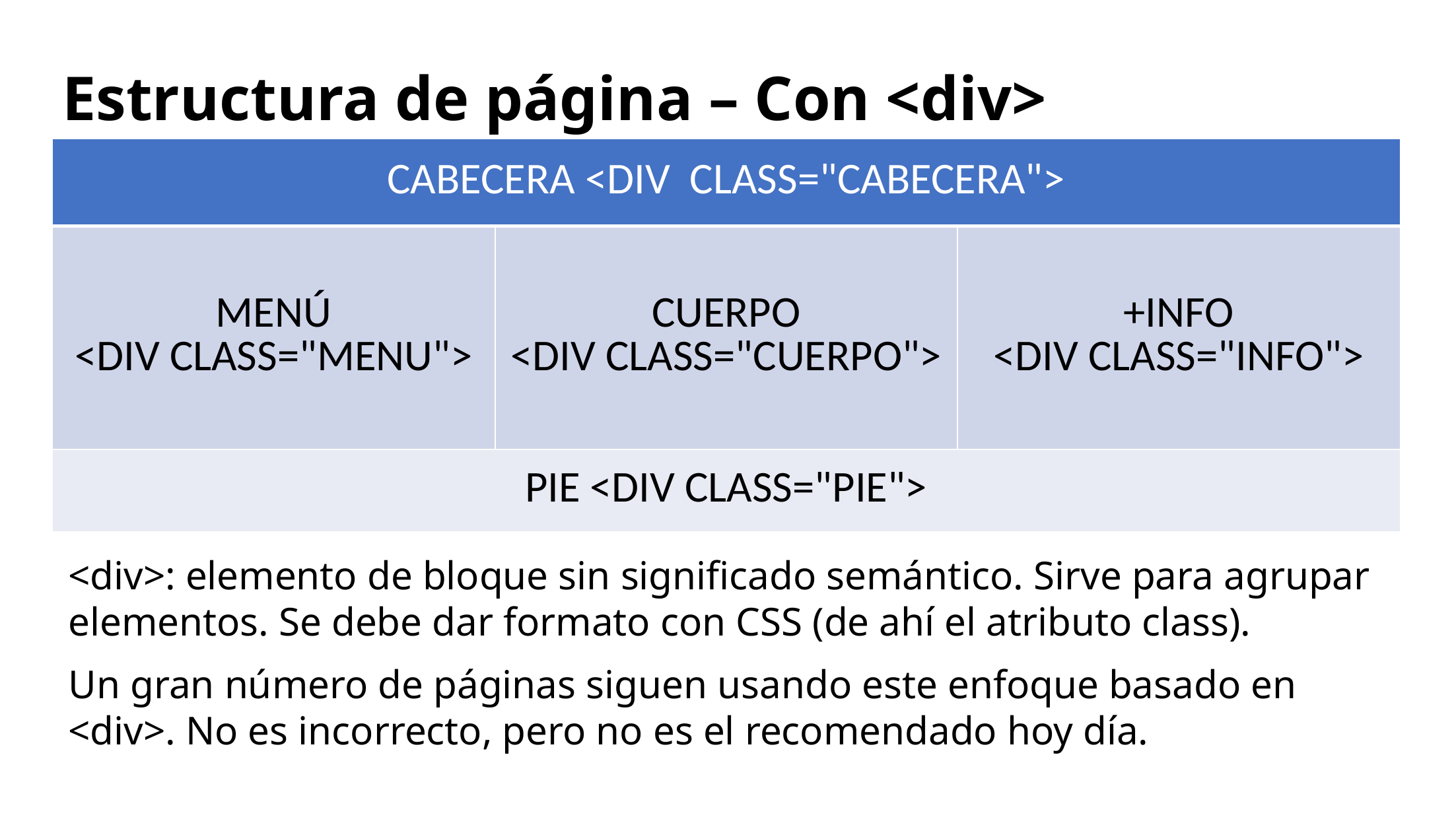

Estructura de página – Con <div>
| CABECERA <DIV CLASS="CABECERA"> |  |  |
| --- | --- | --- |
| MENÚ <DIV CLASS="MENU"> | CUERPO <DIV CLASS="CUERPO"> | +INFO <DIV CLASS="INFO"> |
| PIE <DIV CLASS="PIE"> |  |  |
<div>: elemento de bloque sin significado semántico. Sirve para agrupar elementos. Se debe dar formato con CSS (de ahí el atributo class).
Un gran número de páginas siguen usando este enfoque basado en <div>. No es incorrecto, pero no es el recomendado hoy día.